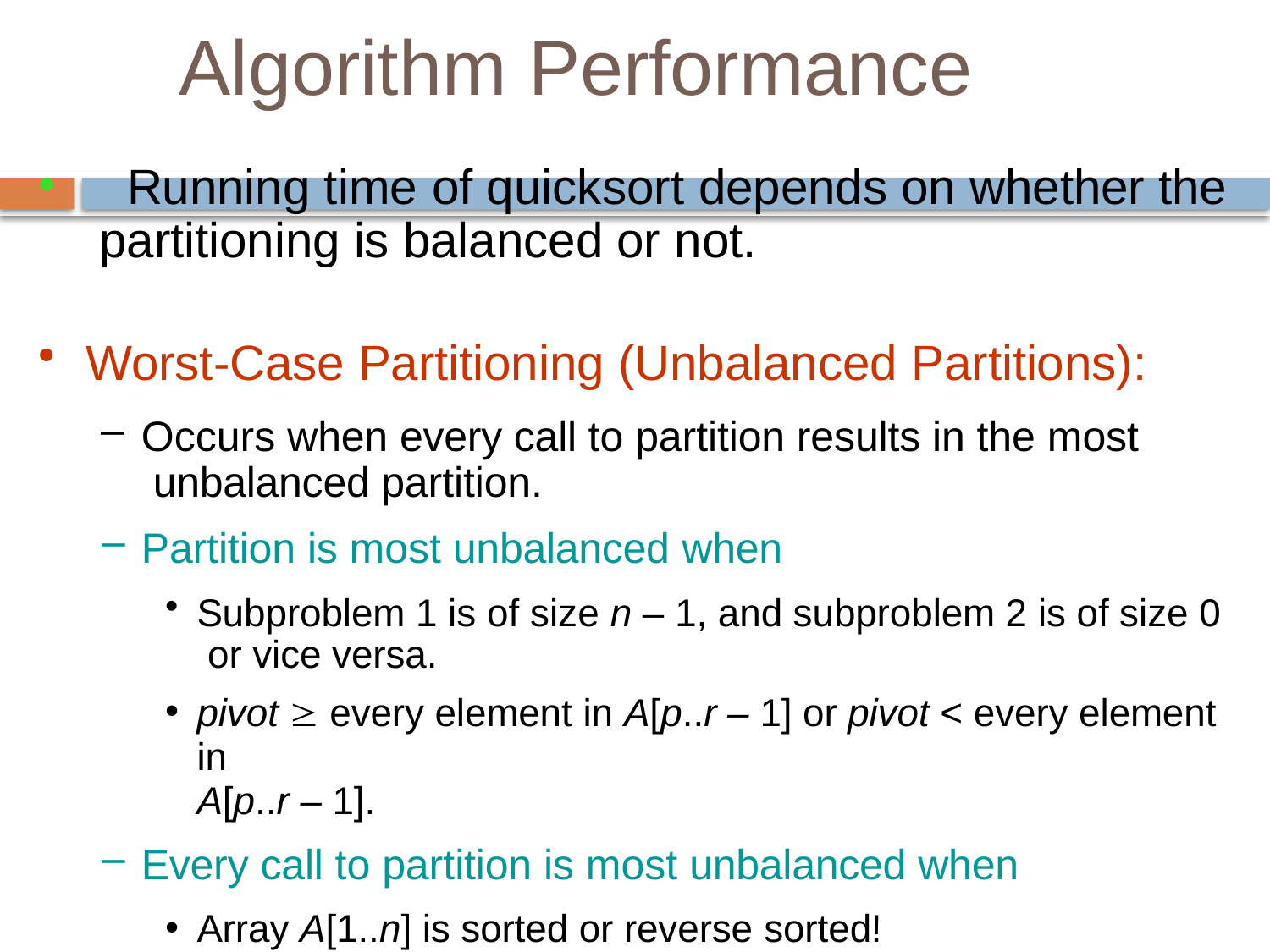

# Algorithm Performance
•
Running time of quicksort depends on whether the  partitioning is balanced or not.
Worst-Case Partitioning (Unbalanced Partitions):
Occurs when every call to partition results in the most  unbalanced partition.
Partition is most unbalanced when
Subproblem 1 is of size n – 1, and subproblem 2 is of size 0  or vice versa.
pivot ≥ every element in A[p..r – 1] or pivot < every element in
A[p..r – 1].
Every call to partition is most unbalanced when
Array A[1..n] is sorted or reverse sorted!